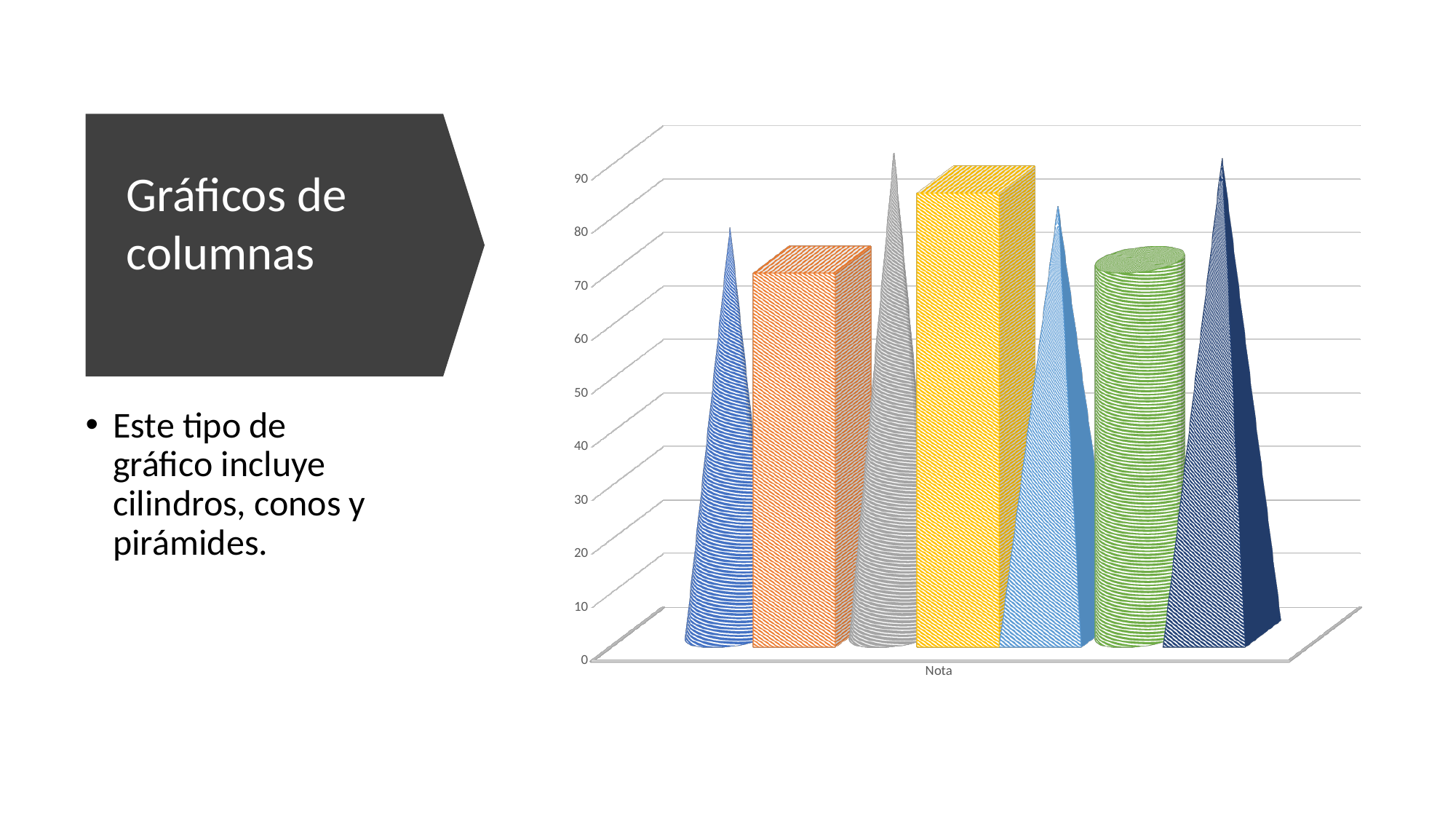

[unsupported chart]

# Gráficos de columnas
Este tipo de gráfico incluye cilindros, conos y pirámides.